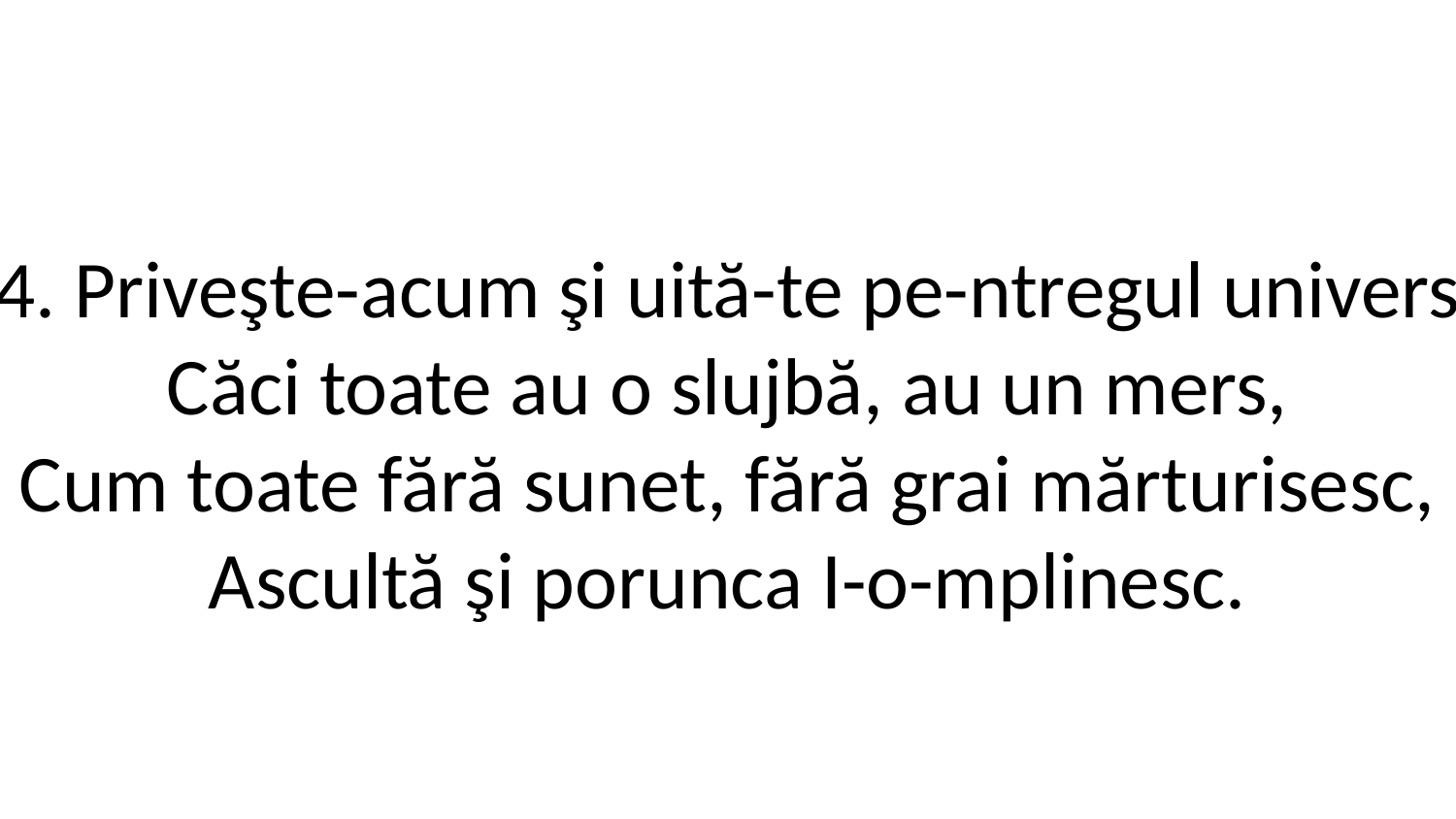

4. Priveşte-acum şi uită-te pe-ntregul univers
Căci toate au o slujbă, au un mers,
Cum toate fără sunet, fără grai mărturisesc,
Ascultă şi porunca I-o-mplinesc.